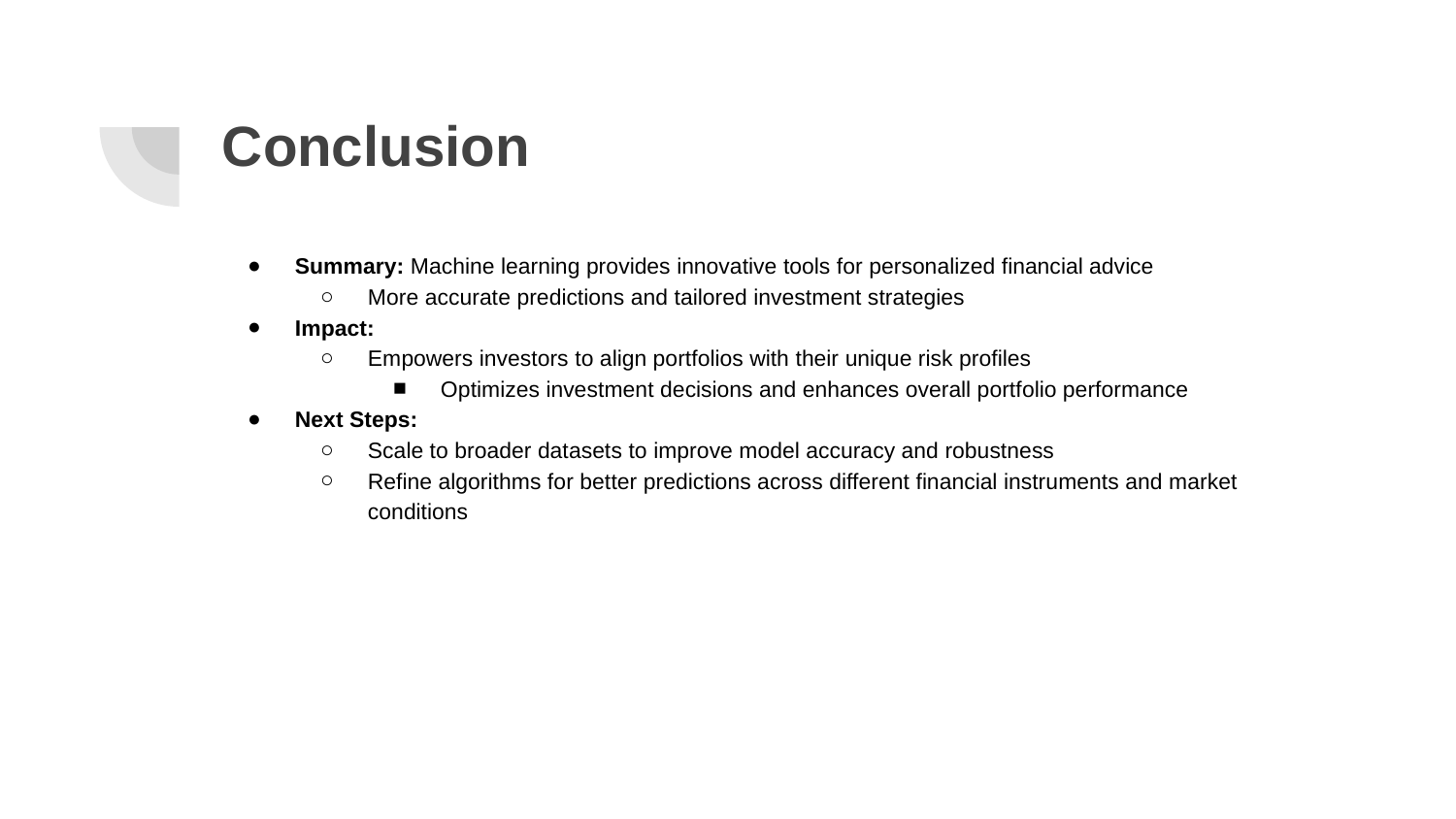

# Conclusion

Summary: Machine learning provides innovative tools for personalized financial advice
More accurate predictions and tailored investment strategies
Impact:
Empowers investors to align portfolios with their unique risk profiles
Optimizes investment decisions and enhances overall portfolio performance
Next Steps:
Scale to broader datasets to improve model accuracy and robustness
Refine algorithms for better predictions across different financial instruments and market conditions